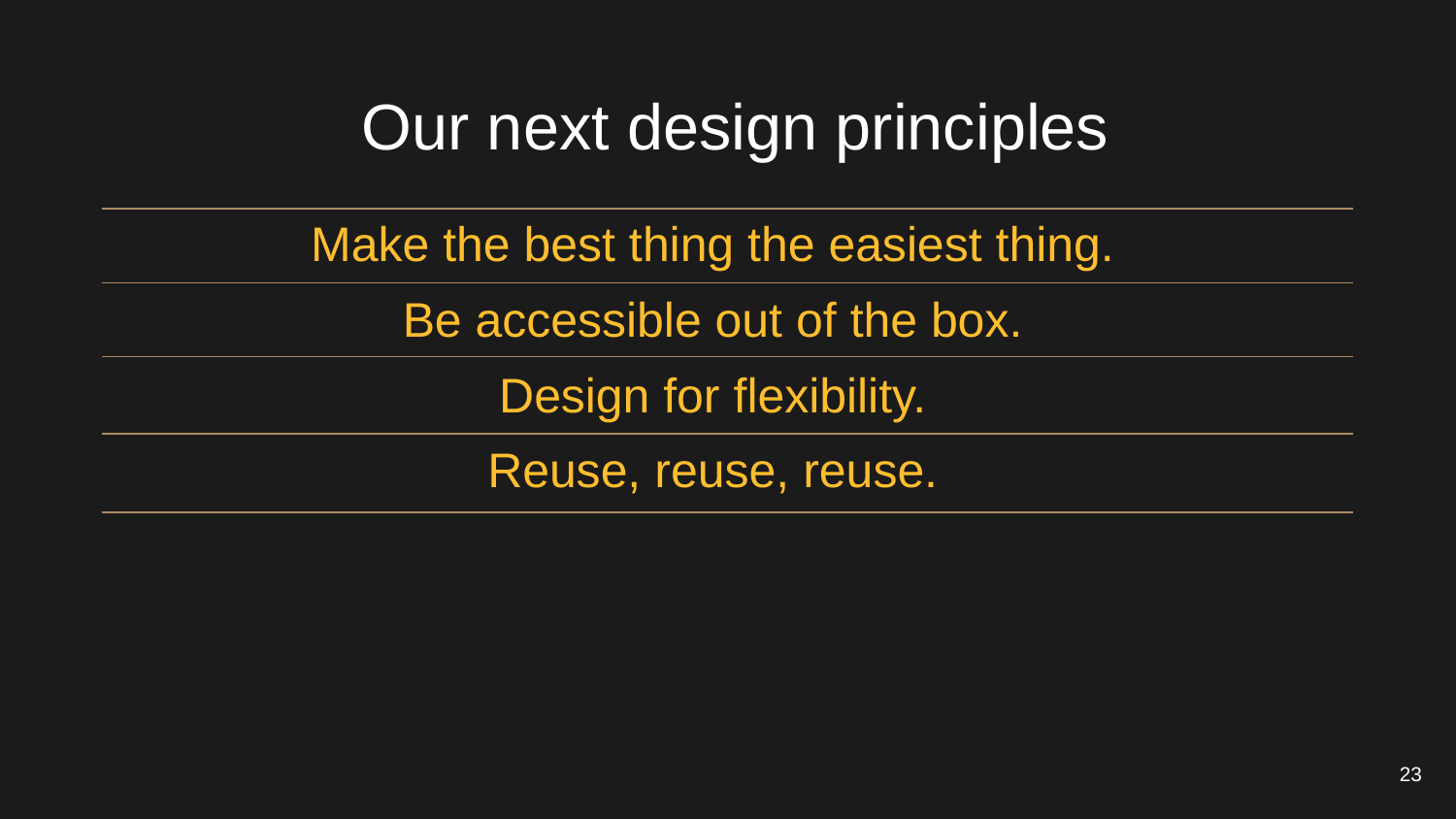

Our next design principles (2)
Make the best thing the easiest thing.
Be accessible out of the box.
Design for flexibility.
Reuse, reuse, reuse.
23